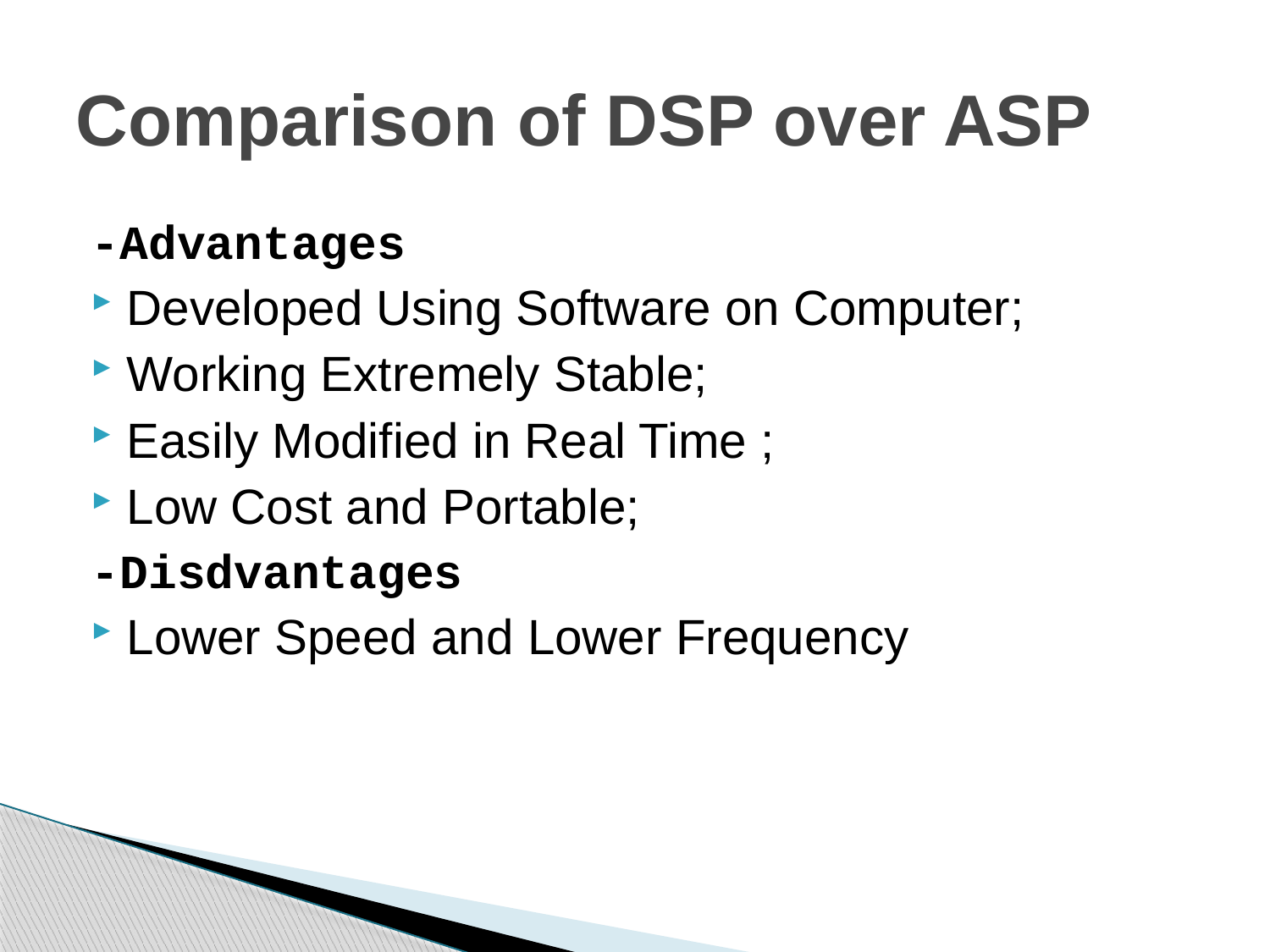

# Comparison of DSP over ASP
-Advantages
Developed Using Software on Computer;
Working Extremely Stable;
Easily Modified in Real Time ;
Low Cost and Portable;
-Disdvantages
Lower Speed and Lower Frequency